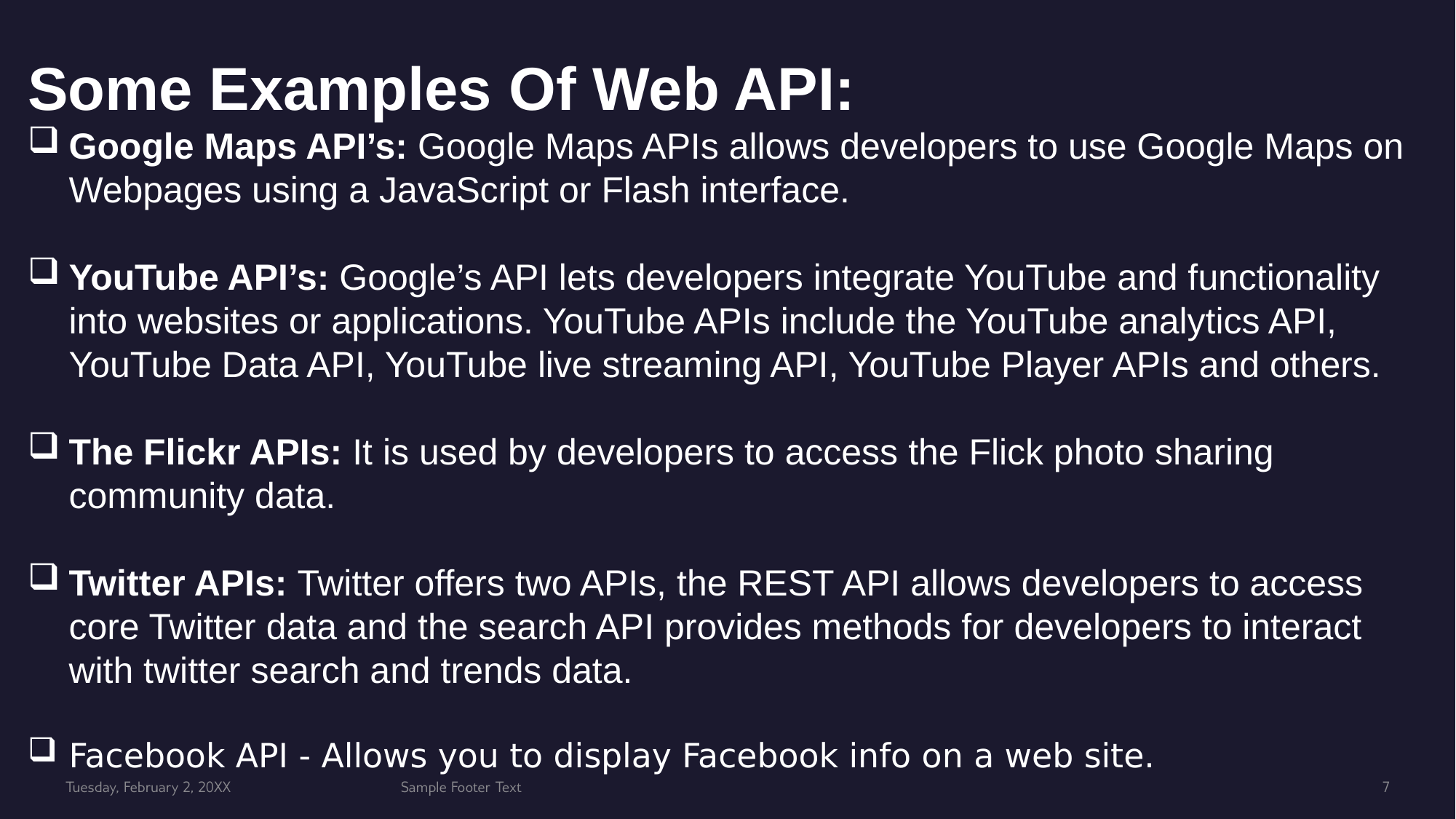

Some Examples Of Web API:
Google Maps API’s: Google Maps APIs allows developers to use Google Maps on Webpages using a JavaScript or Flash interface.

YouTube API’s: Google’s API lets developers integrate YouTube and functionality into websites or applications. YouTube APIs include the YouTube analytics API, YouTube Data API, YouTube live streaming API, YouTube Player APIs and others.

The Flickr APIs: It is used by developers to access the Flick photo sharing community data.

Twitter APIs: Twitter offers two APIs, the REST API allows developers to access core Twitter data and the search API provides methods for developers to interact with twitter search and trends data.

Facebook API - Allows you to display Facebook info on a web site.

Tuesday, February 2, 20XX
Sample Footer Text
7